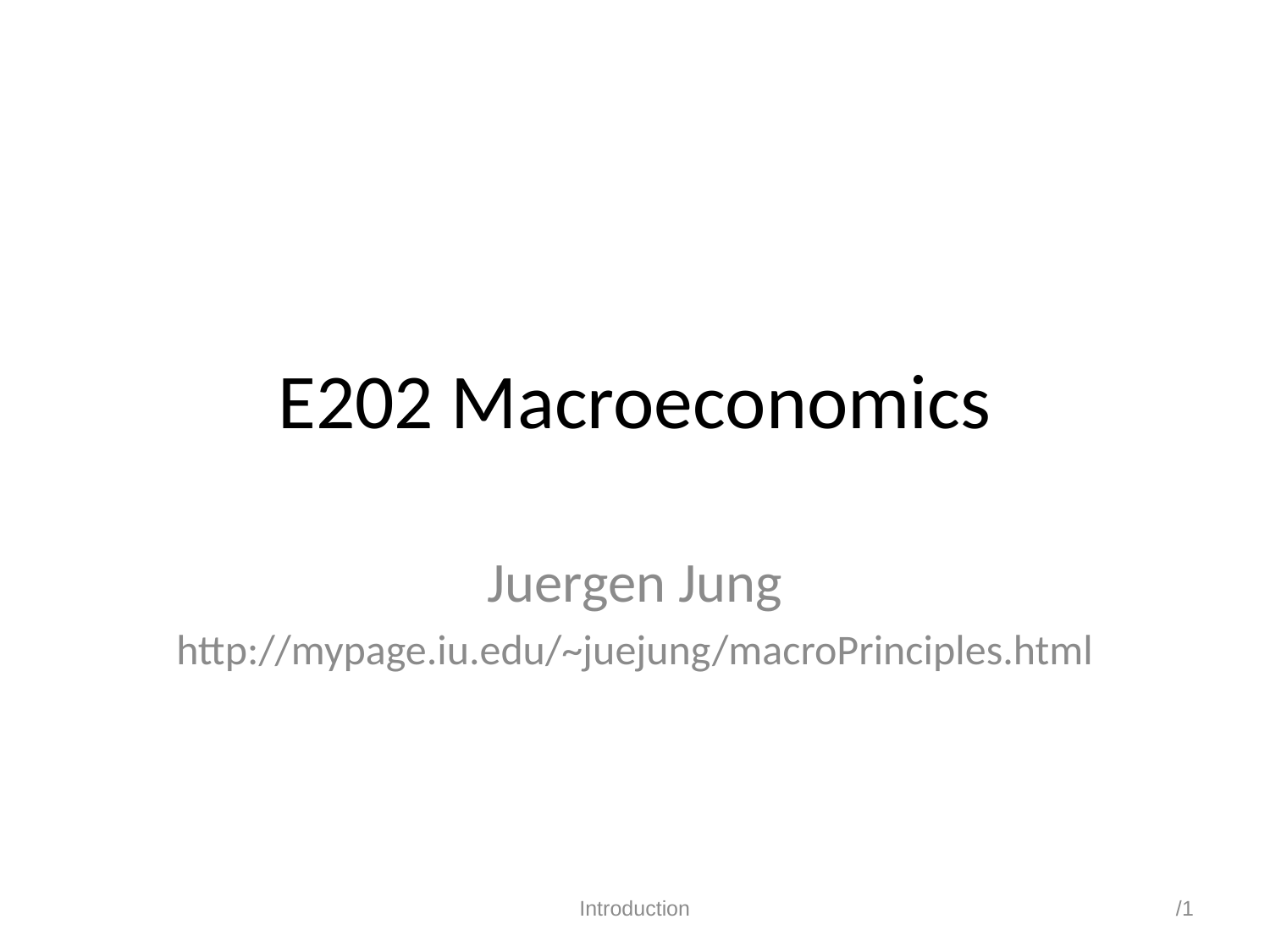

# E202 Macroeconomics
Juergen Jung
http://mypage.iu.edu/~juejung/macroPrinciples.html
Introduction
/1